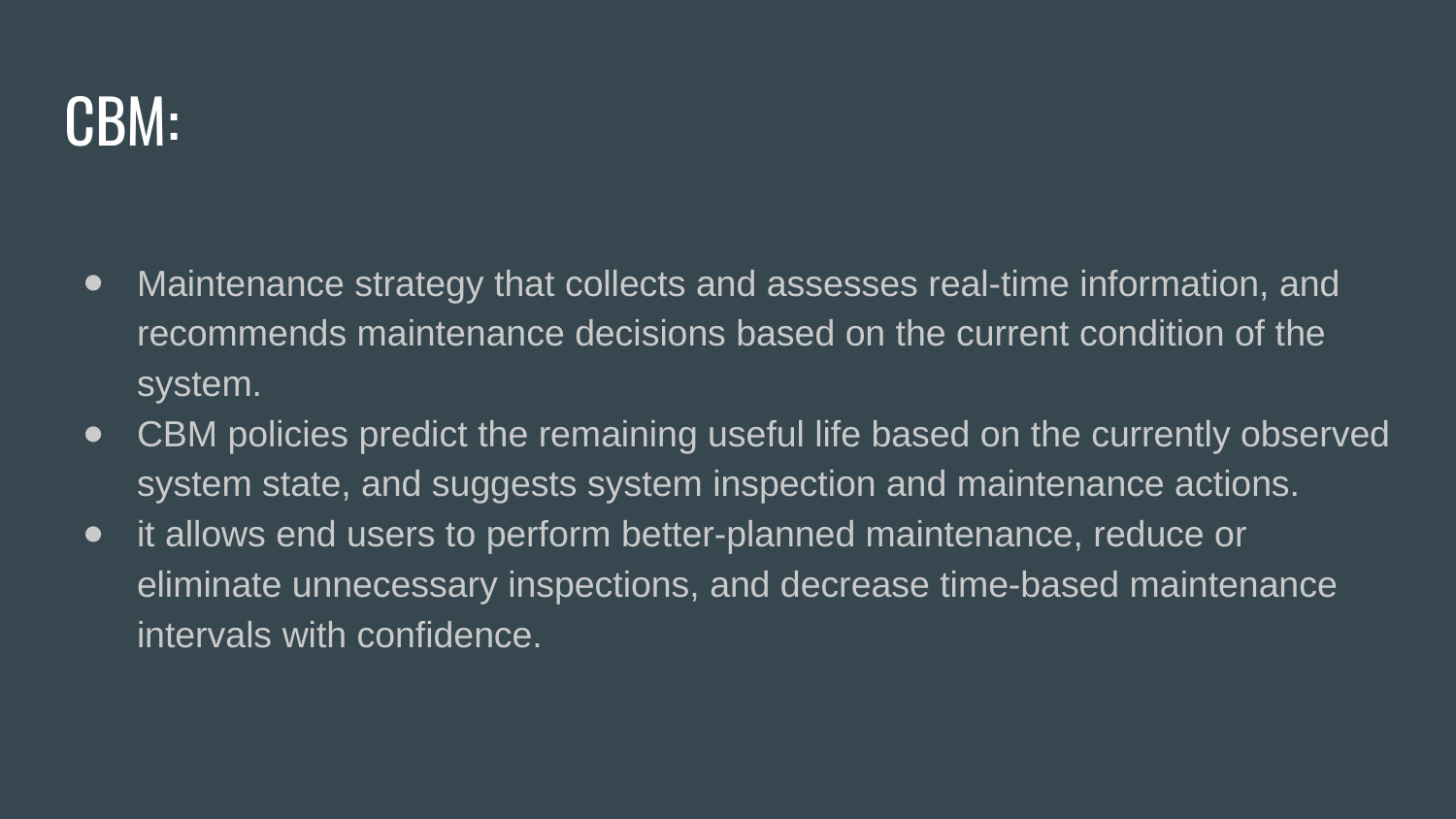

# CBM:
Maintenance strategy that collects and assesses real-time information, and recommends maintenance decisions based on the current condition of the system.
CBM policies predict the remaining useful life based on the currently observed system state, and suggests system inspection and maintenance actions.
it allows end users to perform better-planned maintenance, reduce or eliminate unnecessary inspections, and decrease time-based maintenance intervals with confidence.